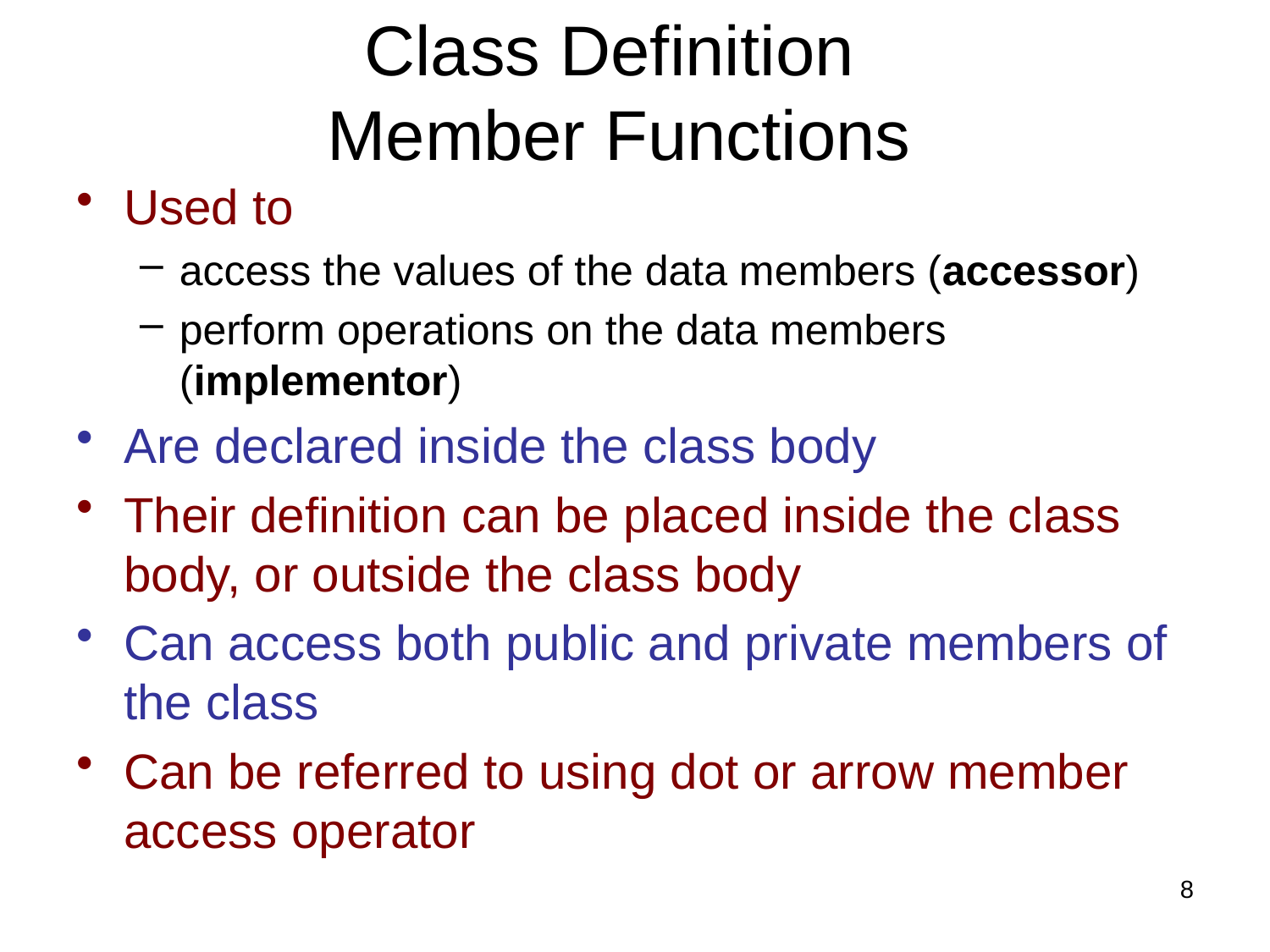

# Class Definition Member Functions
Used to
access the values of the data members (accessor)
perform operations on the data members (implementor)
Are declared inside the class body
Their definition can be placed inside the class body, or outside the class body
Can access both public and private members of the class
Can be referred to using dot or arrow member access operator
8